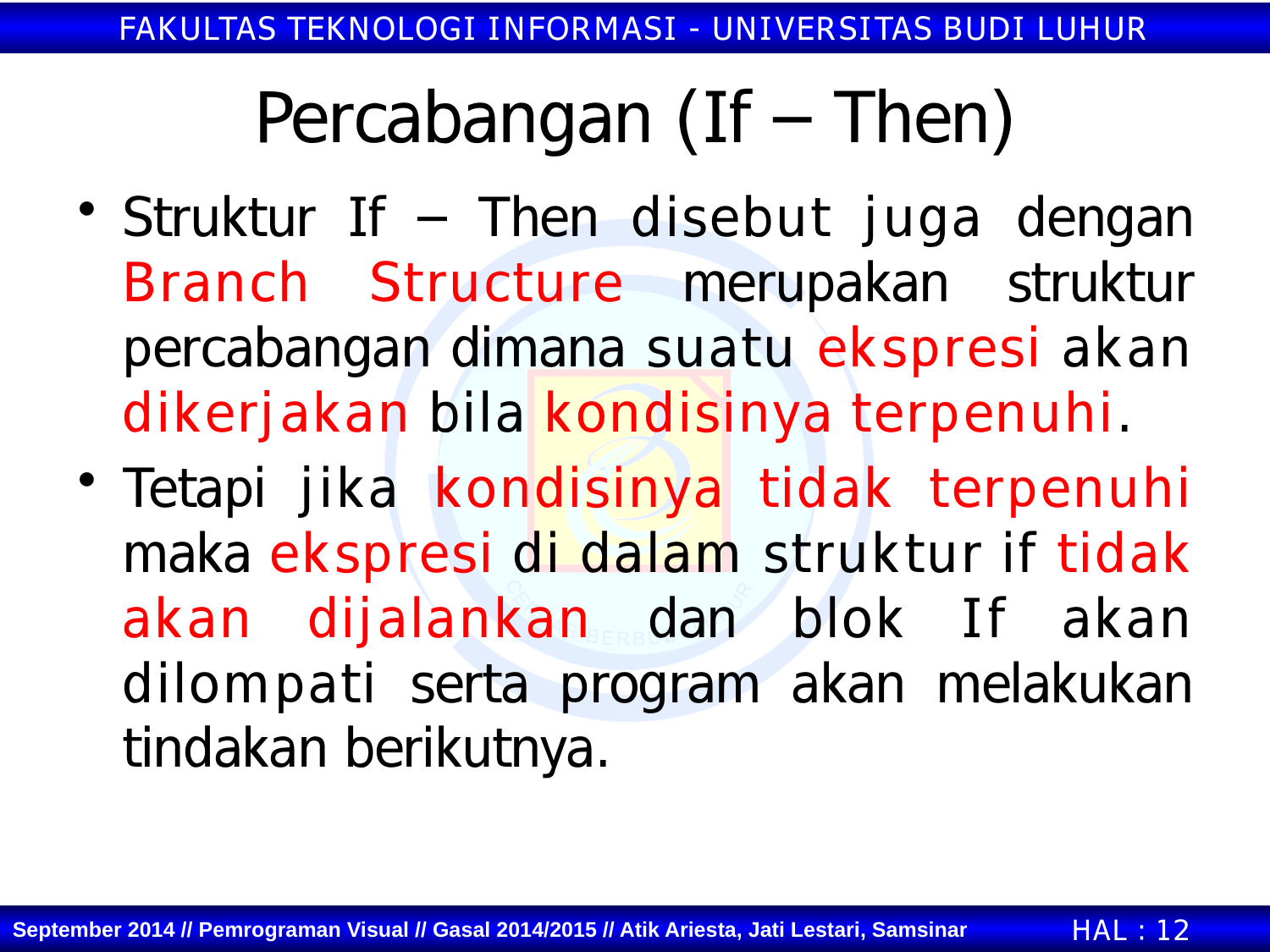

# Percabangan (If – Then)
Struktur If – Then disebut juga dengan Branch Structure merupakan struktur percabangan dimana suatu ekspresi akan dikerjakan bila kondisinya terpenuhi.
Tetapi jika kondisinya tidak terpenuhi maka ekspresi di dalam struktur if tidak akan dijalankan dan blok If akan dilompati serta program akan melakukan tindakan berikutnya.